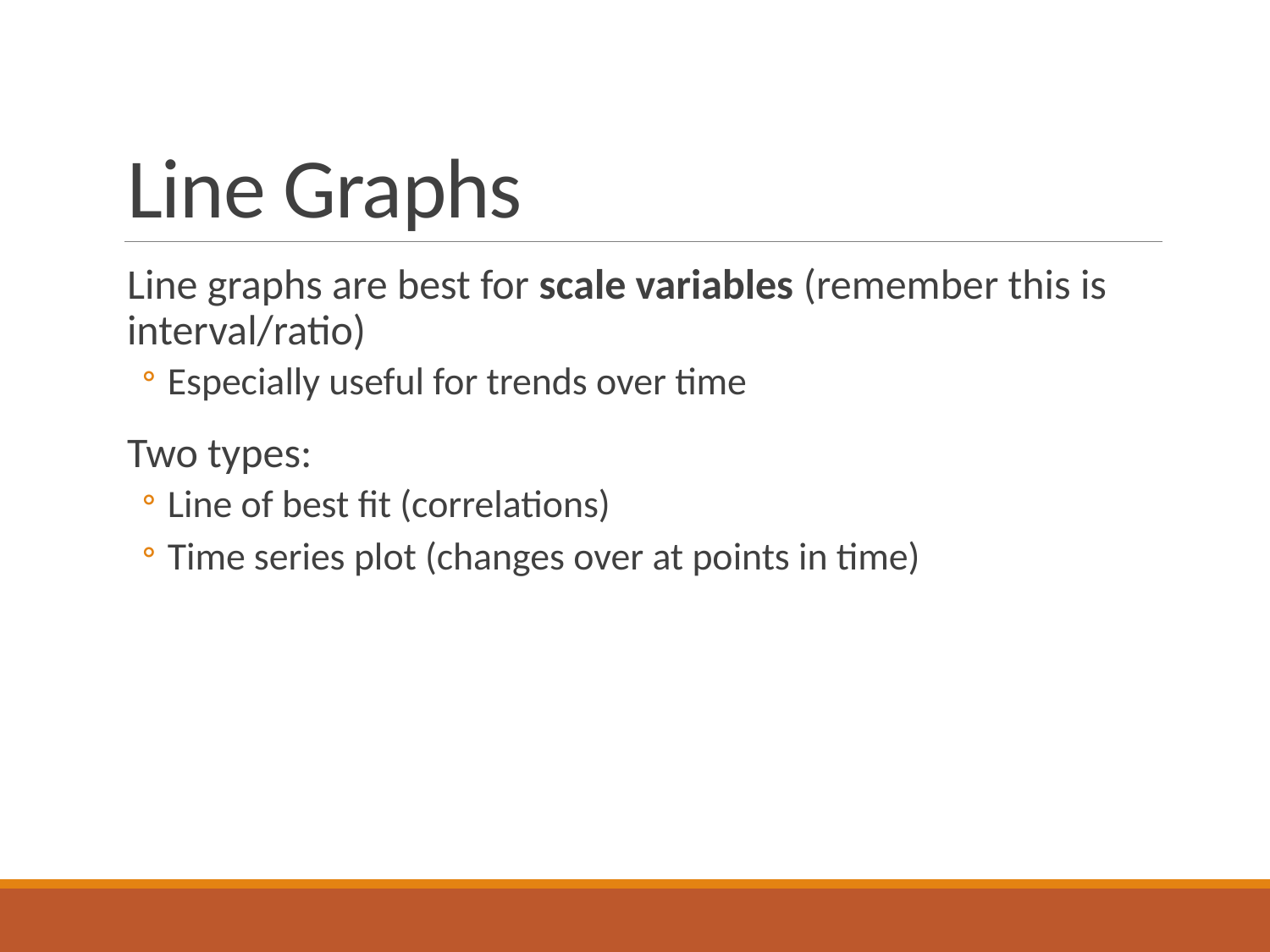

# Line Graphs
Line graphs are best for scale variables (remember this is interval/ratio)
Especially useful for trends over time
Two types:
Line of best fit (correlations)
Time series plot (changes over at points in time)